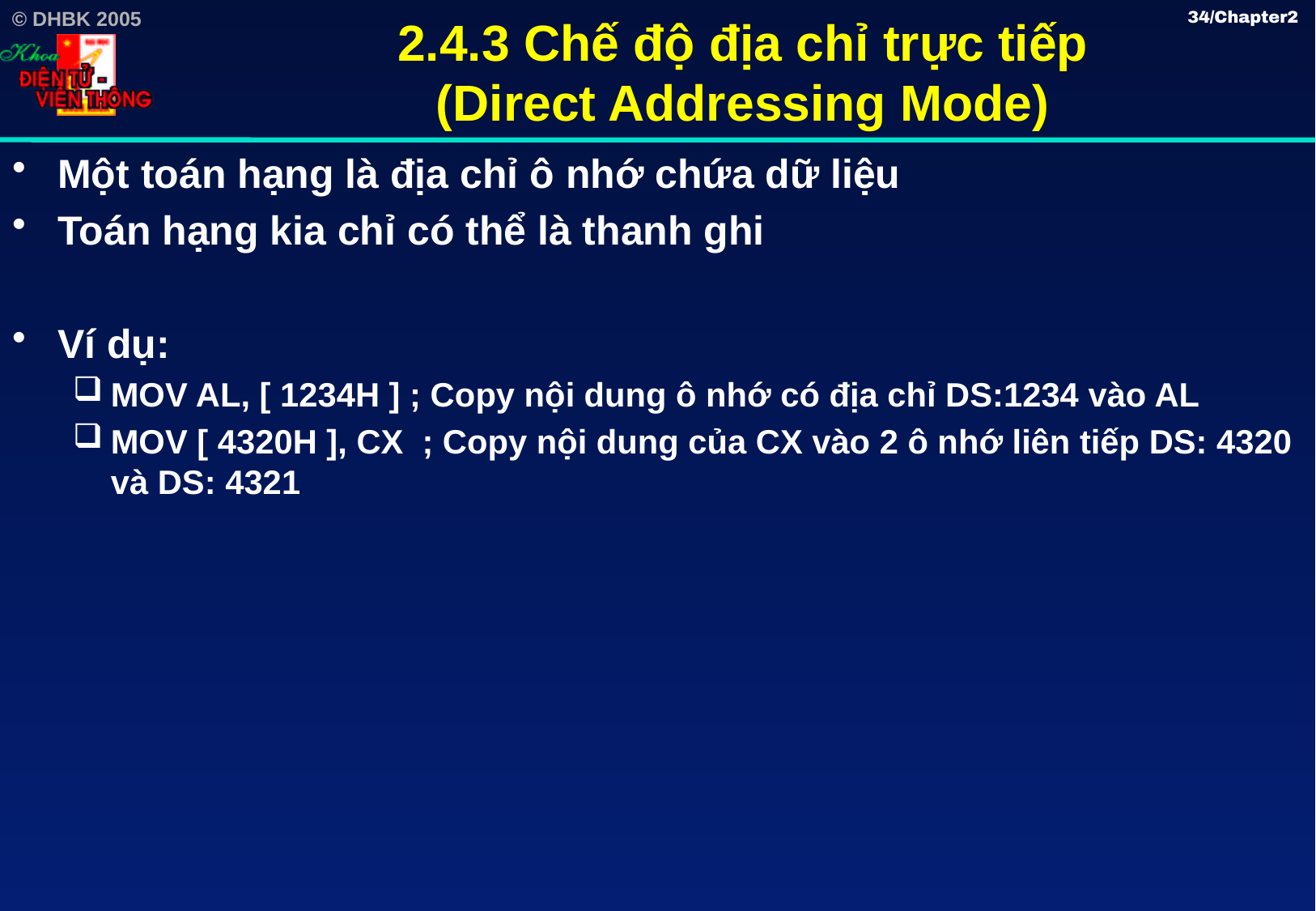

# 2.4.3 Chế độ địa chỉ trực tiếp (Direct Addressing Mode)
34/Chapter2
Một toán hạng là địa chỉ ô nhớ chứa dữ liệu
Toán hạng kia chỉ có thể là thanh ghi

Ví dụ:
MOV AL, [ 1234H ] ; Copy nội dung ô nhớ có địa chỉ DS:1234 vào AL
MOV [ 4320H ], CX  ; Copy nội dung của CX vào 2 ô nhớ liên tiếp DS: 4320 và DS: 4321